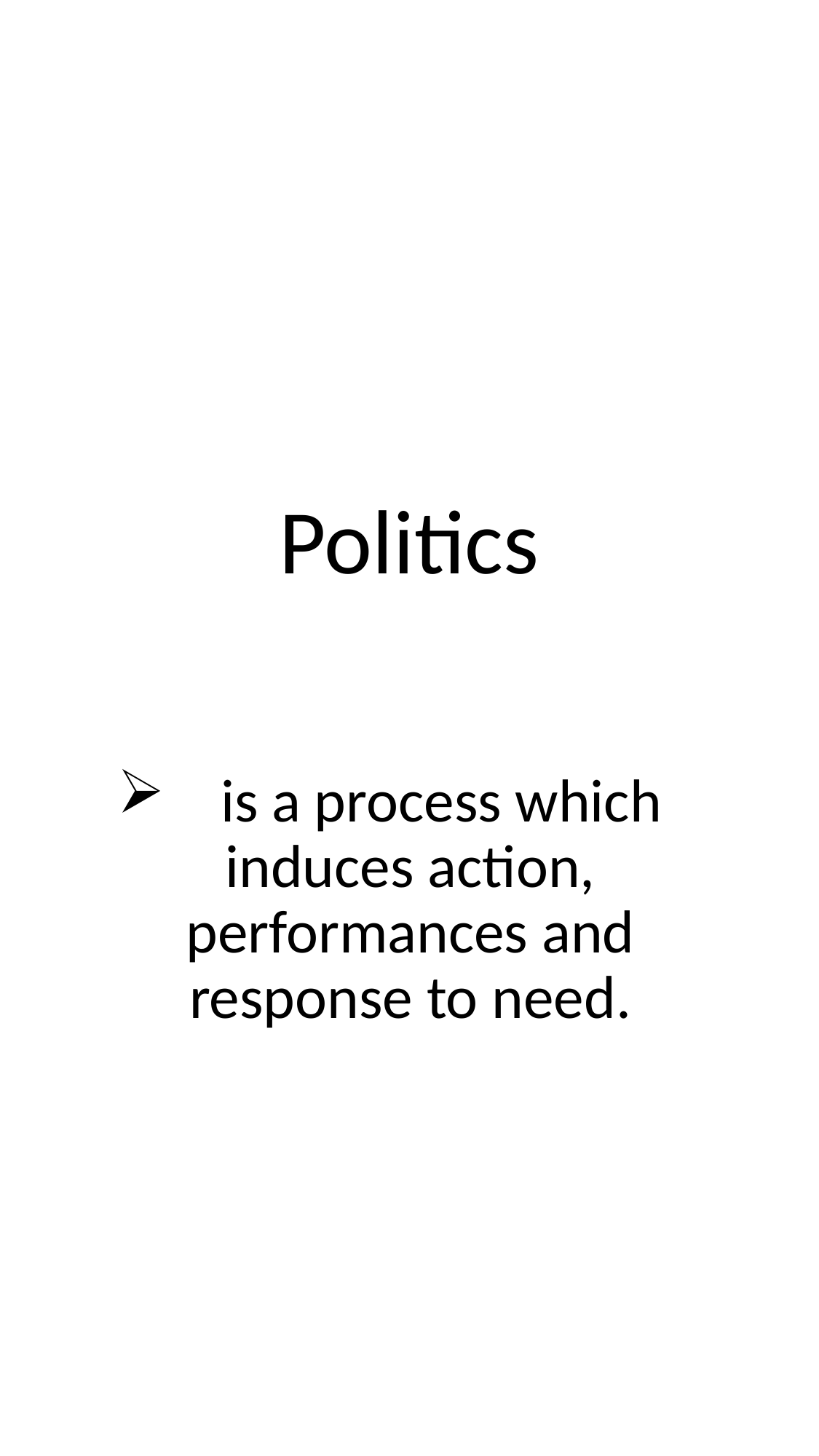

# Politics
    is a process which induces action, performances and response to need.